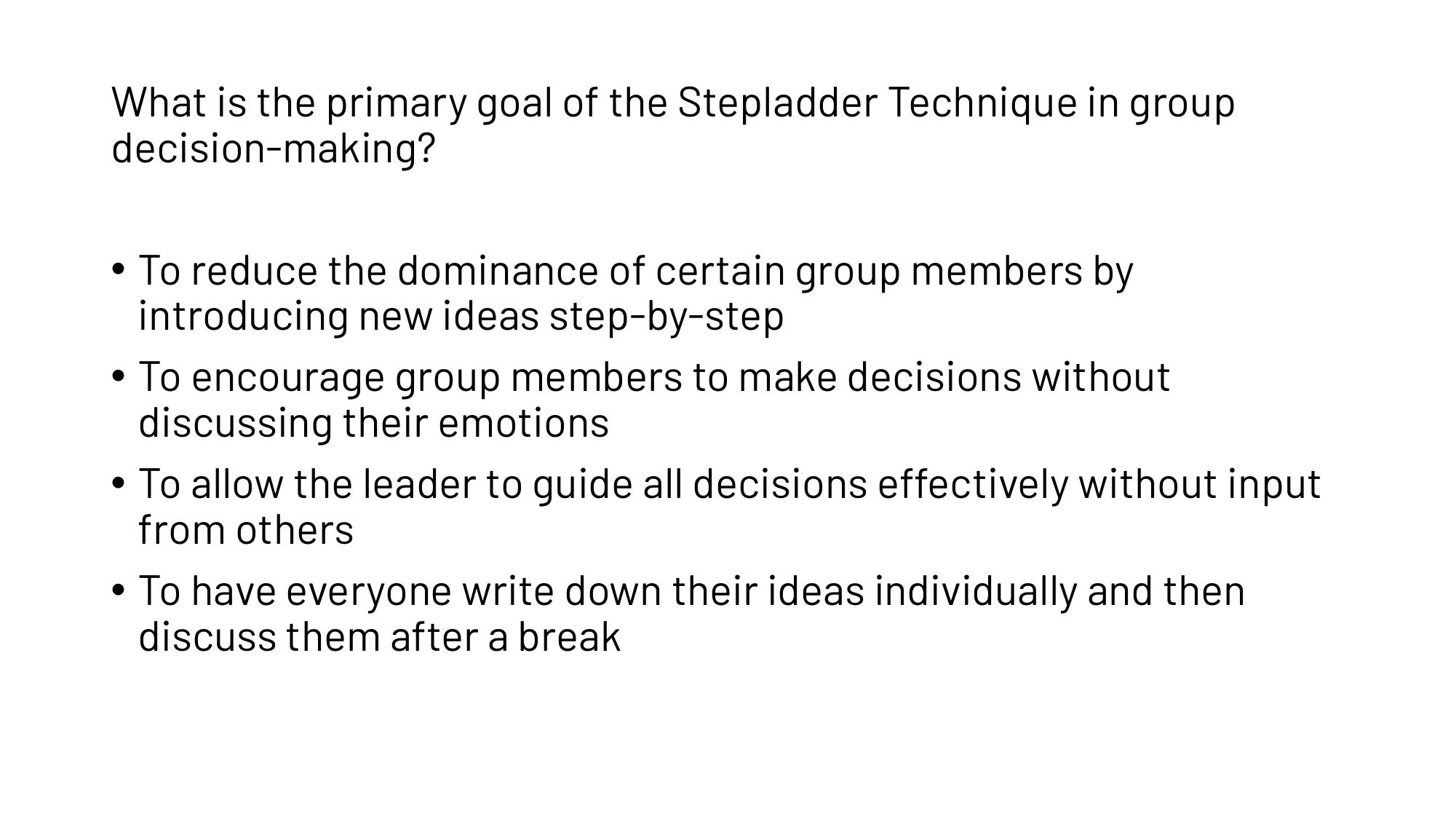

What is the primary goal of the Stepladder Technique in group decision-making?

To reduce the dominance of certain group members by introducing new ideas step-by-step
To encourage group members to make decisions without discussing their emotions
To allow the leader to guide all decisions effectively without input from others
To have everyone write down their ideas individually and then discuss them after a break